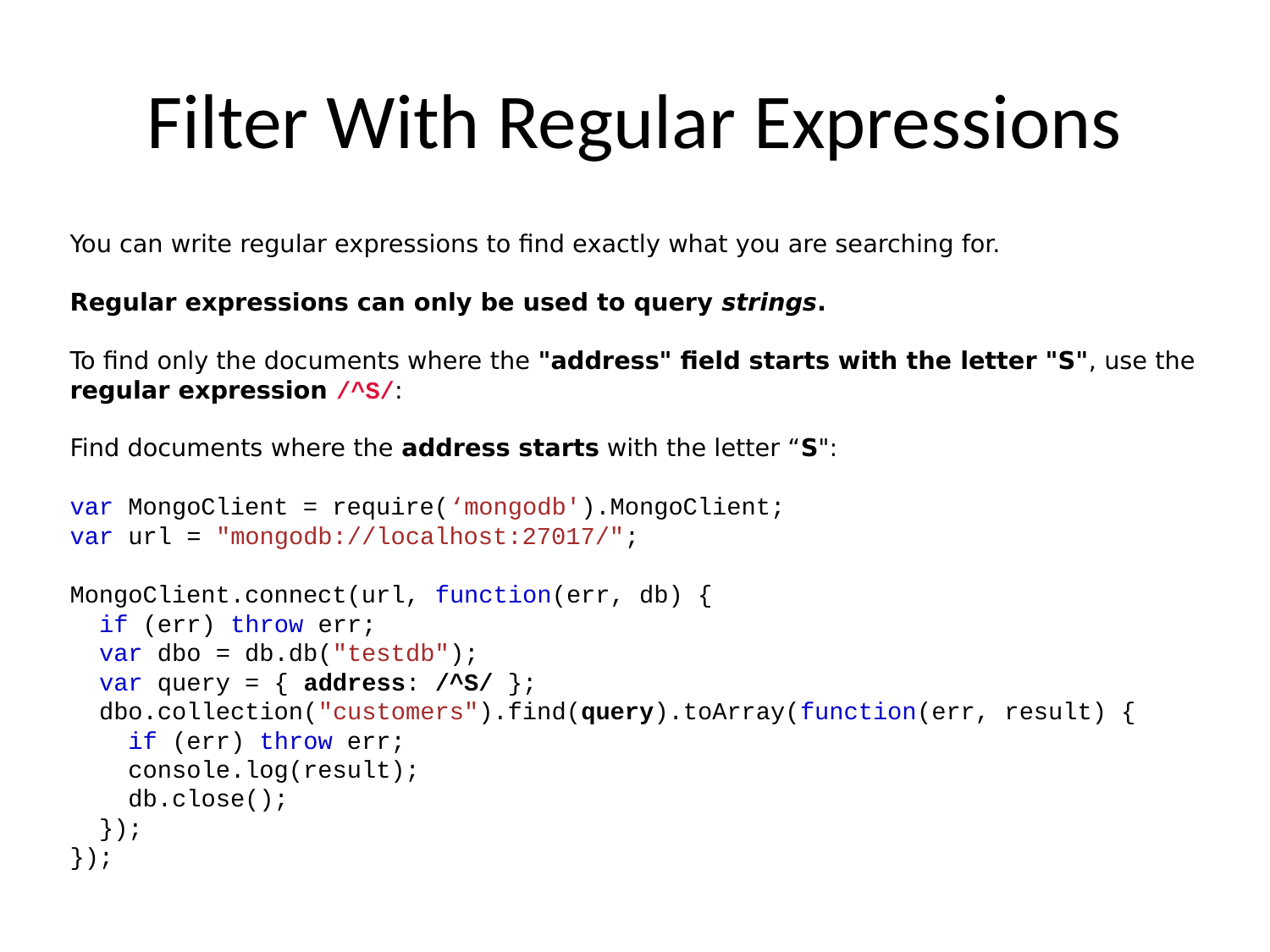

# Filter With Regular Expressions
You can write regular expressions to find exactly what you are searching for.

Regular expressions can only be used to query strings.

To find only the documents where the "address" field starts with the letter "S", use the regular expression /^S/:

Find documents where the address starts with the letter “S":

var MongoClient = require(‘mongodb').MongoClient;
var url = "mongodb://localhost:27017/";

MongoClient.connect(url, function(err, db) {
  if (err) throw err;
  var dbo = db.db("testdb");
  var query = { address: /^S/ };
  dbo.collection("customers").find(query).toArray(function(err, result) {
    if (err) throw err;
    console.log(result);
    db.close();
  });
});